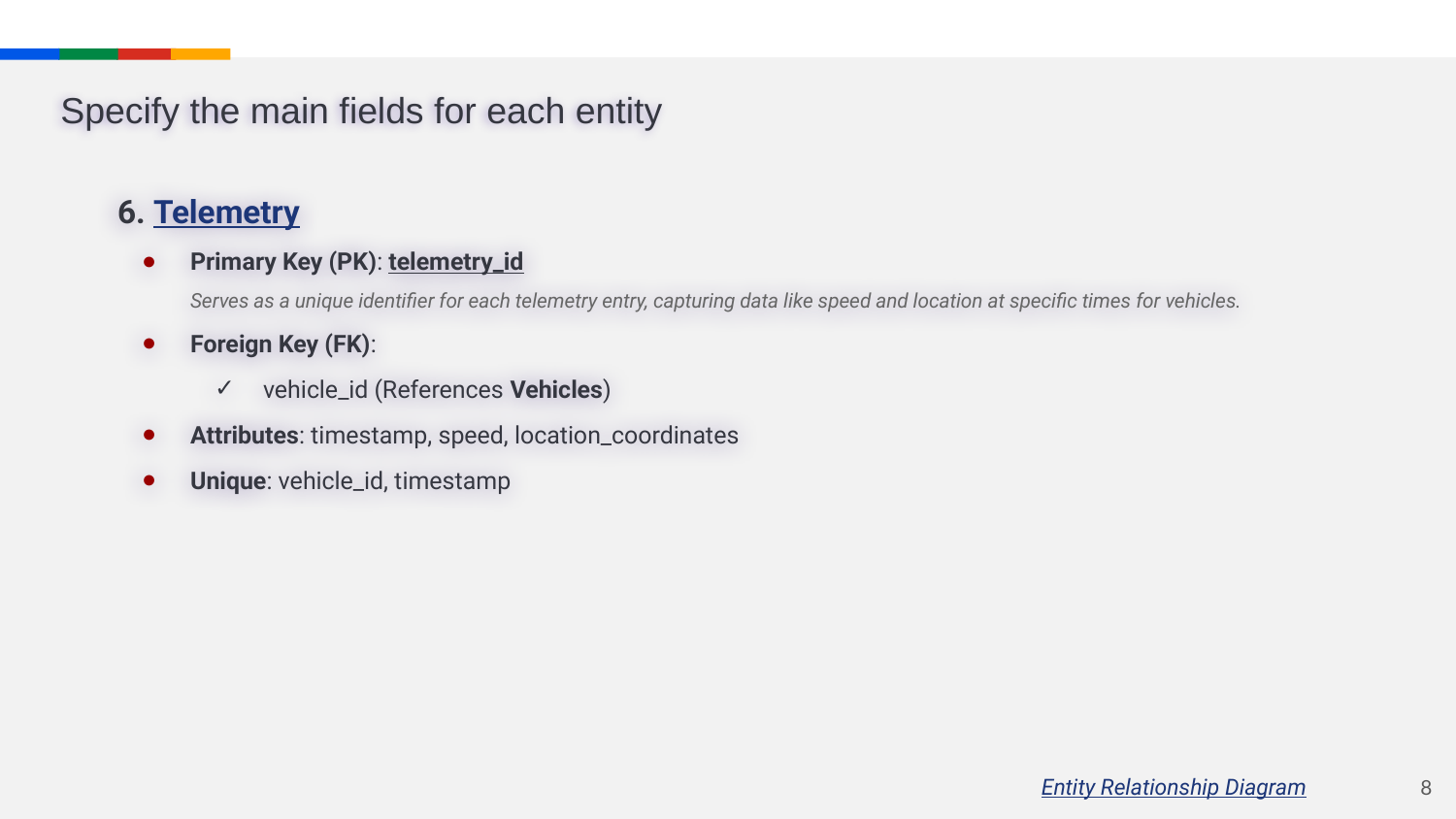

# Specify the main fields for each entity
6. Telemetry
Primary Key (PK): telemetry_id
Serves as a unique identifier for each telemetry entry, capturing data like speed and location at specific times for vehicles.
Foreign Key (FK):
vehicle_id (References Vehicles)
Attributes: timestamp, speed, location_coordinates
Unique: vehicle_id, timestamp

8
Entity Relationship Diagram